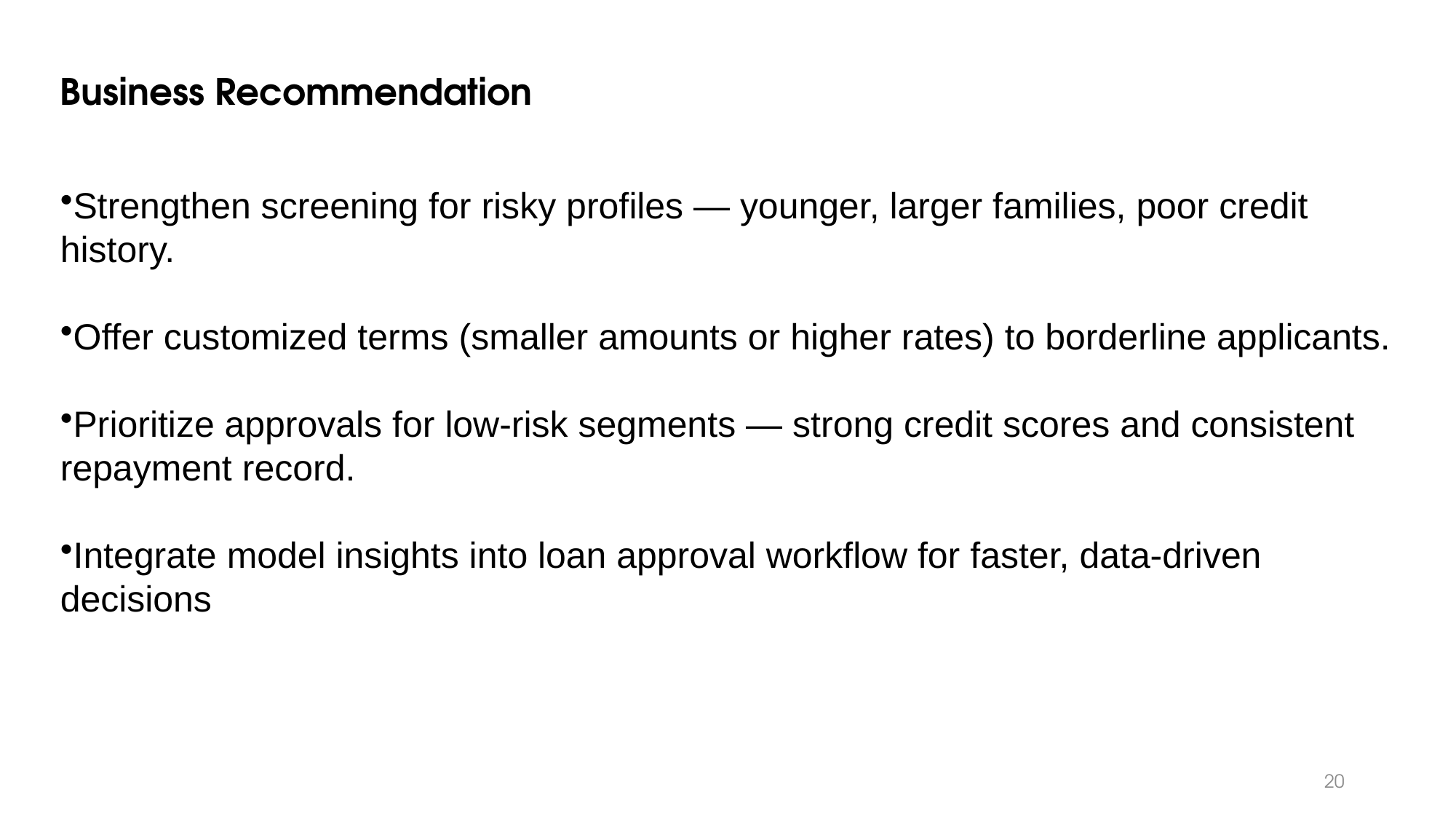

Business Recommendation
Strengthen screening for risky profiles — younger, larger families, poor credit history.

Offer customized terms (smaller amounts or higher rates) to borderline applicants.

Prioritize approvals for low-risk segments — strong credit scores and consistent repayment record.

Integrate model insights into loan approval workflow for faster, data-driven decisions
20